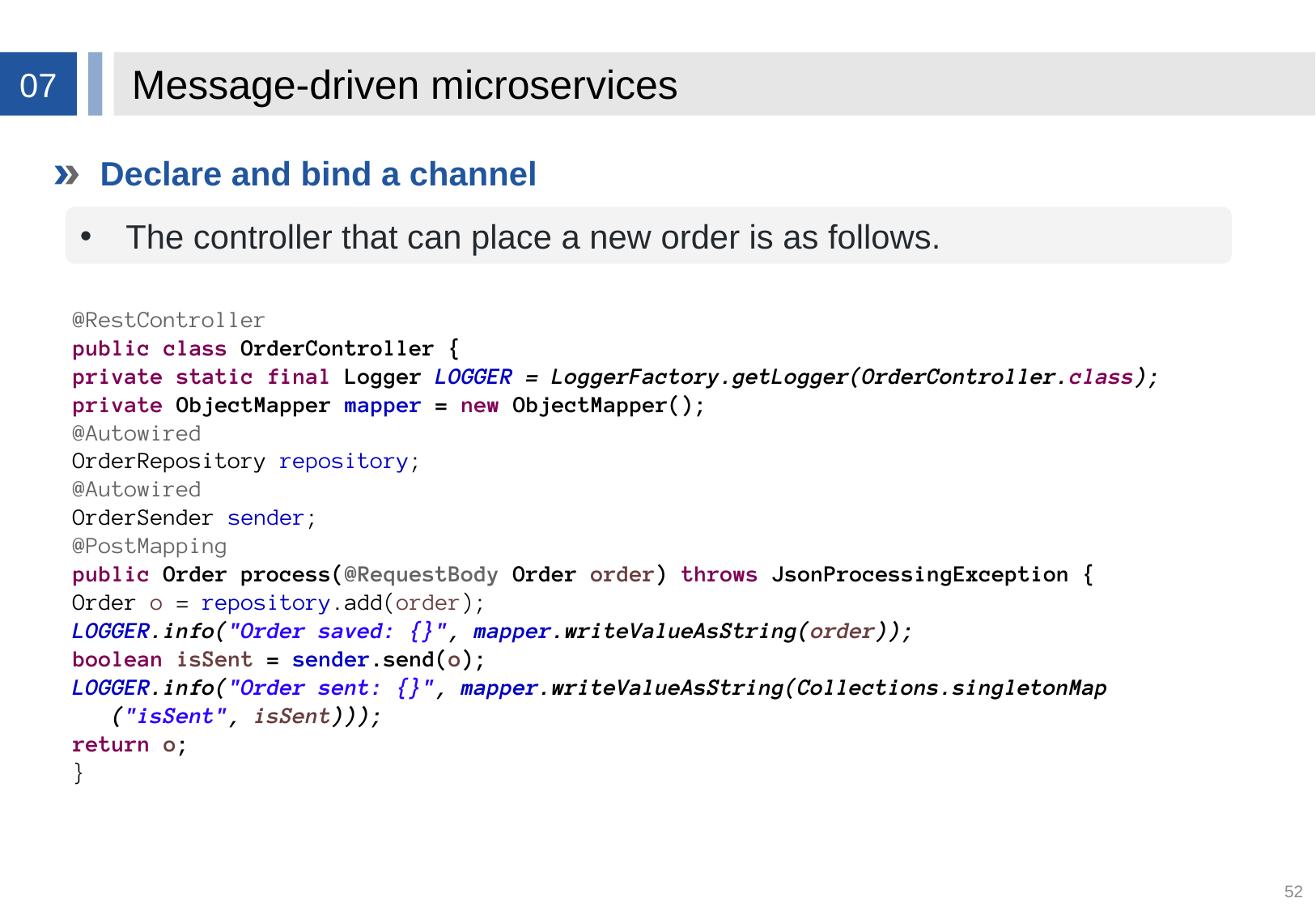

# Message-driven microservices
07
Declare and bind a channel

The controller that can place a new order is as follows.
@RestController
public class OrderController {
private static final Logger LOGGER = LoggerFactory.getLogger(OrderController.class);
private ObjectMapper mapper = new ObjectMapper();
@Autowired
OrderRepository repository;
@Autowired
OrderSender sender;
@PostMapping
public Order process(@RequestBody Order order) throws JsonProcessingException {
Order o = repository.add(order);
LOGGER.info("Order saved: {}", mapper.writeValueAsString(order));
boolean isSent = sender.send(o);
LOGGER.info("Order sent: {}", mapper.writeValueAsString(Collections.singletonMap
   ("isSent", isSent)));
return o;
}
52